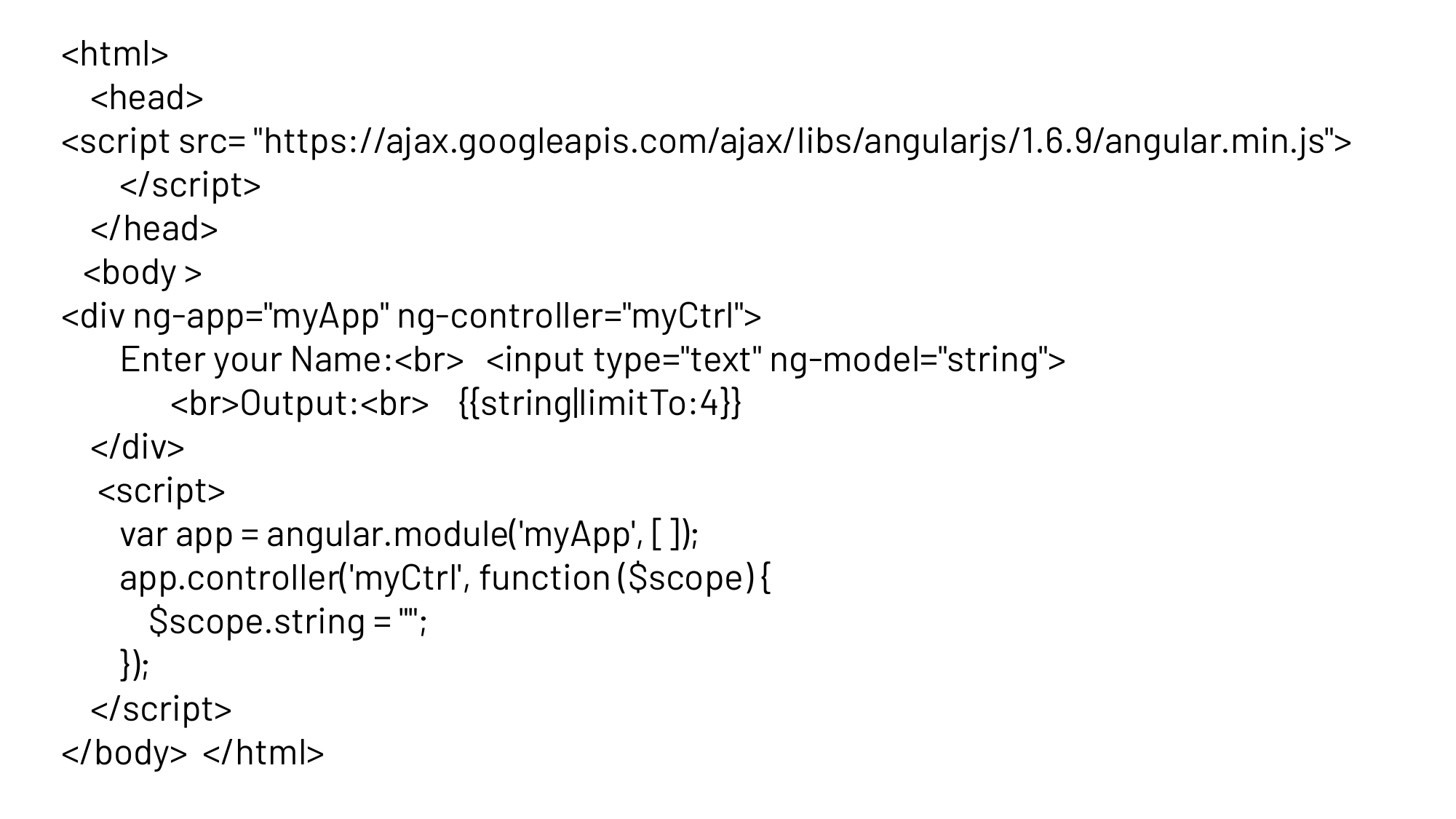

<html>
    <head>
<script src= "https://ajax.googleapis.com/ajax/libs/angularjs/1.6.9/angular.min.js">
        </script>
    </head>
   <body >
<div ng-app="myApp" ng-controller="myCtrl">
        Enter your Name:<br>   <input type="text" ng-model="string">
	<br>Output:<br>    {{string|limitTo:4}}
    </div>
     <script>
        var app = angular.module('myApp', []);
        app.controller('myCtrl', function ($scope) {
            $scope.string = "";
        });
    </script>
</body>  </html>